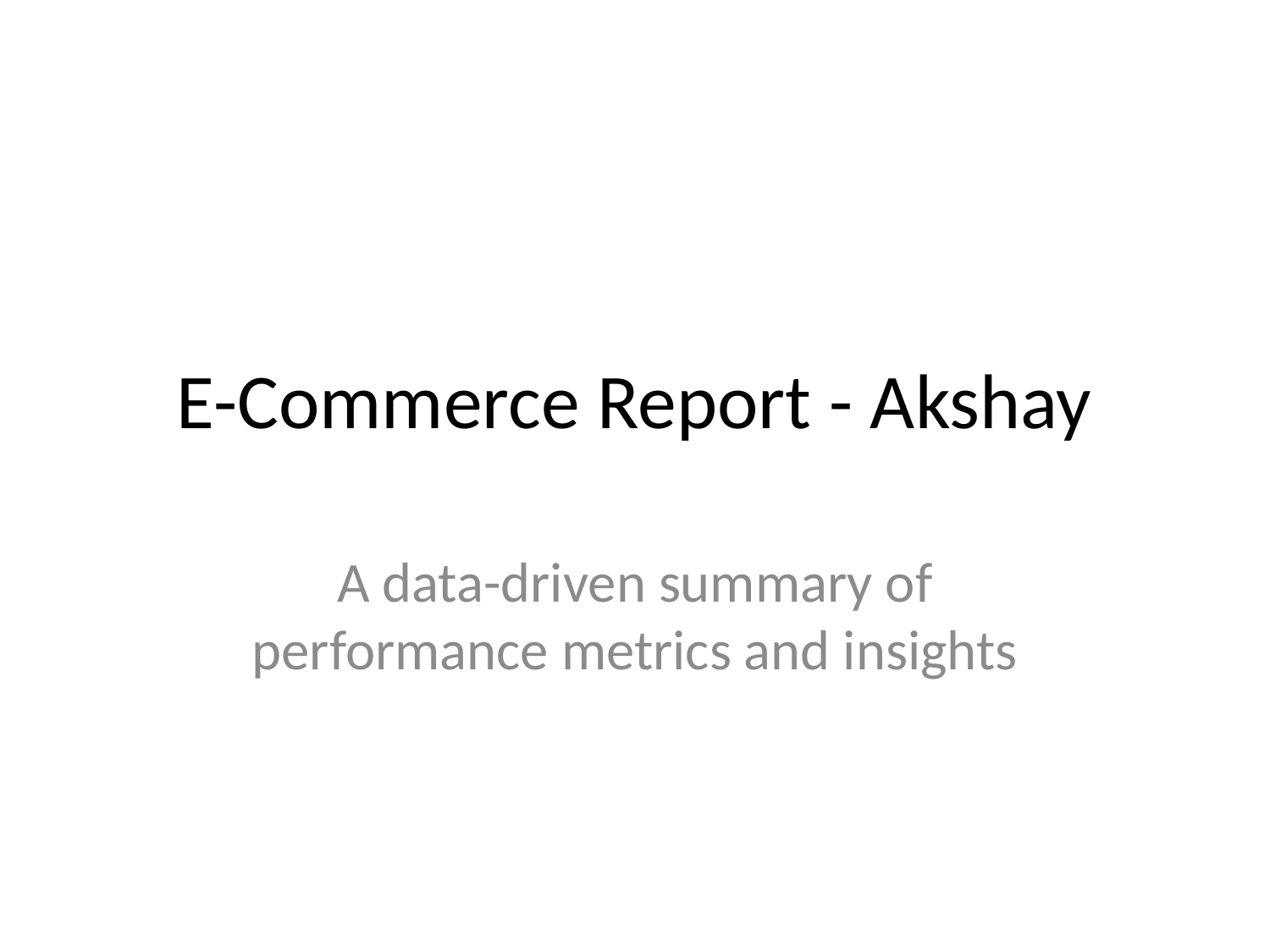

# E-Commerce Report - Akshay
A data-driven summary of performance metrics and insights